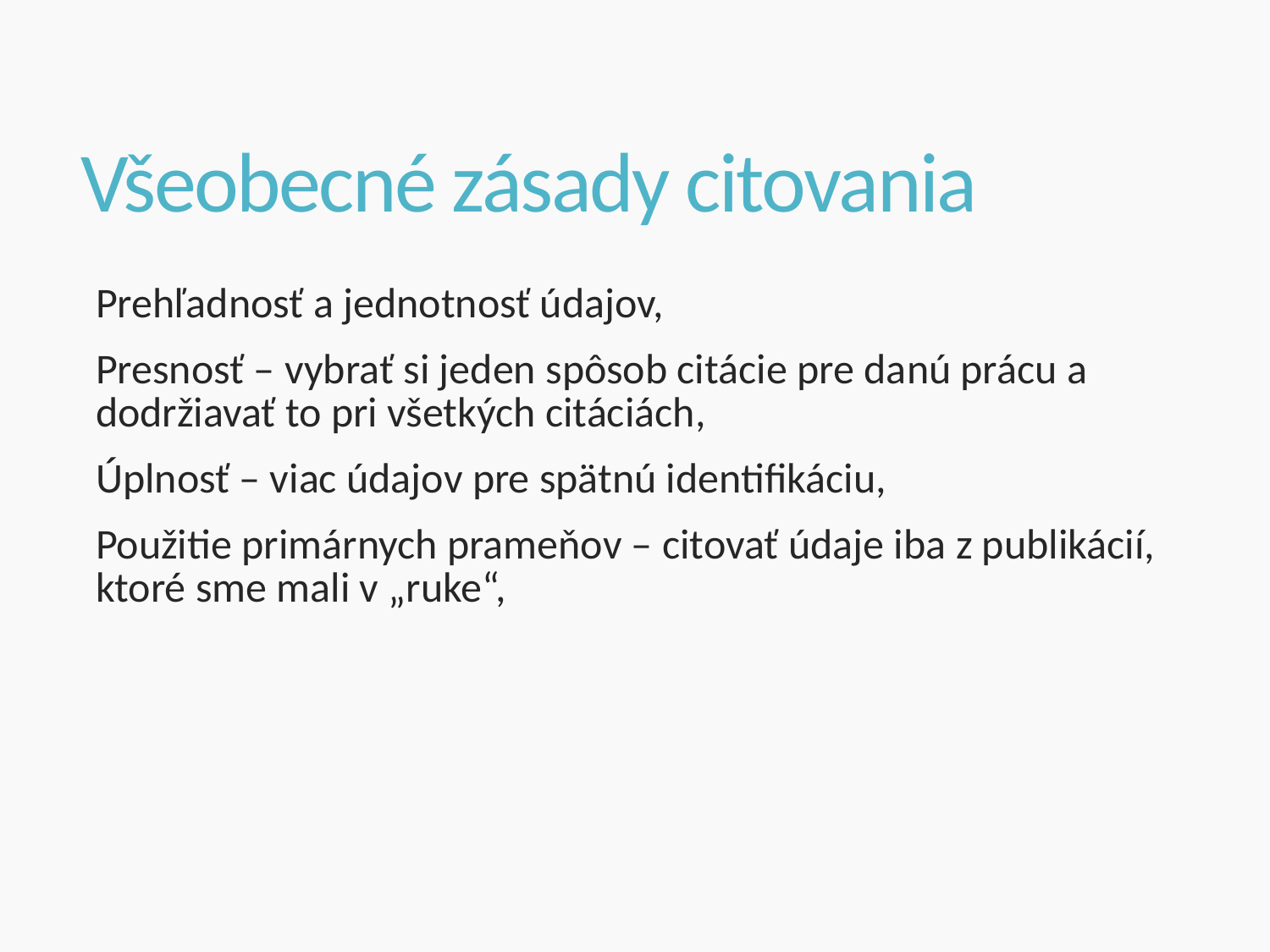

# Všeobecné zásady citovania
Prehľadnosť a jednotnosť údajov,
Presnosť – vybrať si jeden spôsob citácie pre danú prácu a dodržiavať to pri všetkých citáciách,
Úplnosť – viac údajov pre spätnú identifikáciu,
Použitie primárnych prameňov – citovať údaje iba z publikácií, ktoré sme mali v „ruke“,